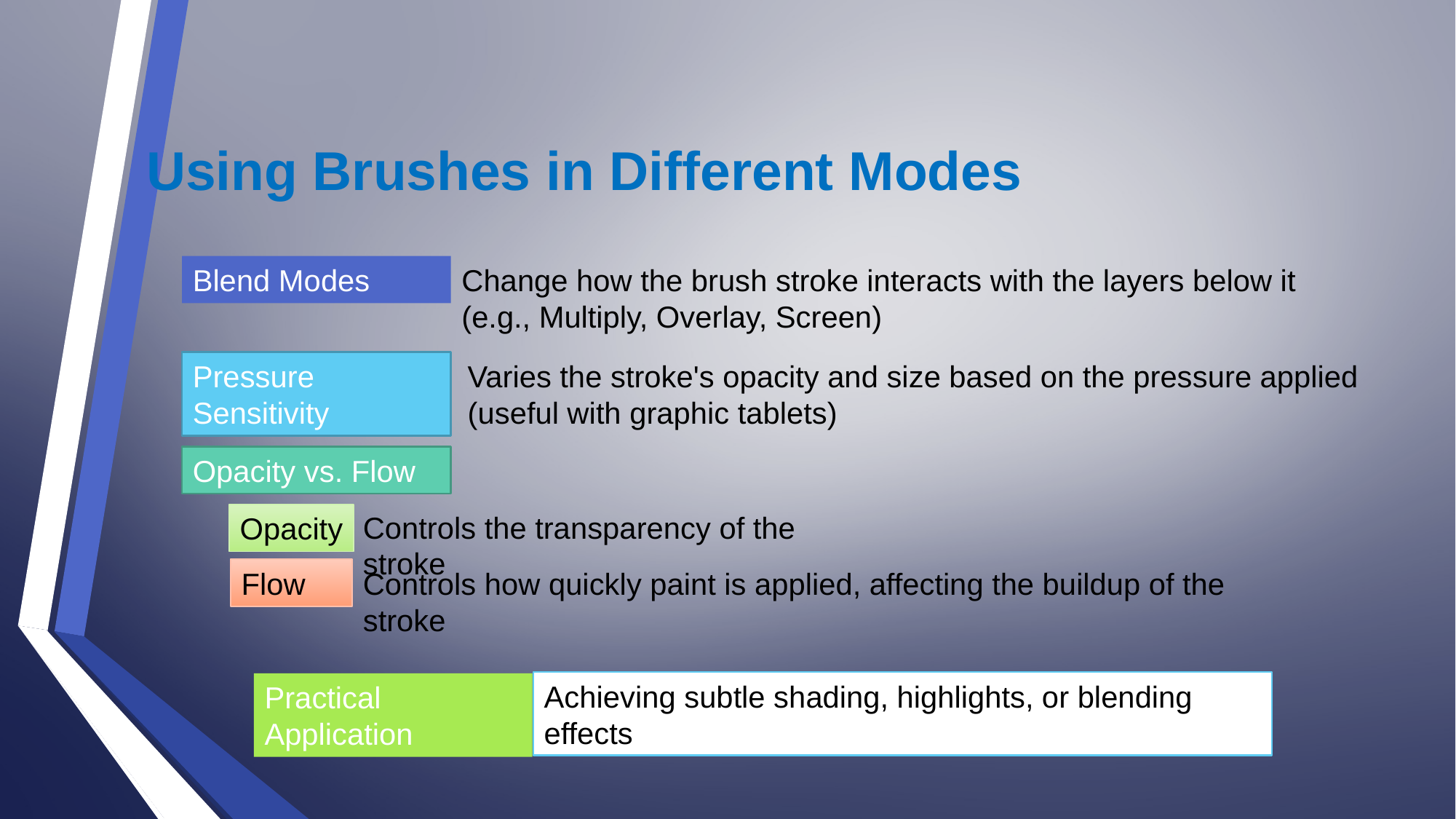

Using Brushes in Different Modes
Blend Modes
Change how the brush stroke interacts with the layers below it (e.g., Multiply, Overlay, Screen)
Pressure Sensitivity
Varies the stroke's opacity and size based on the pressure applied (useful with graphic tablets)
Opacity vs. Flow
Controls the transparency of the stroke
Opacity
Flow
Controls how quickly paint is applied, affecting the buildup of the stroke
Achieving subtle shading, highlights, or blending effects
Practical Application